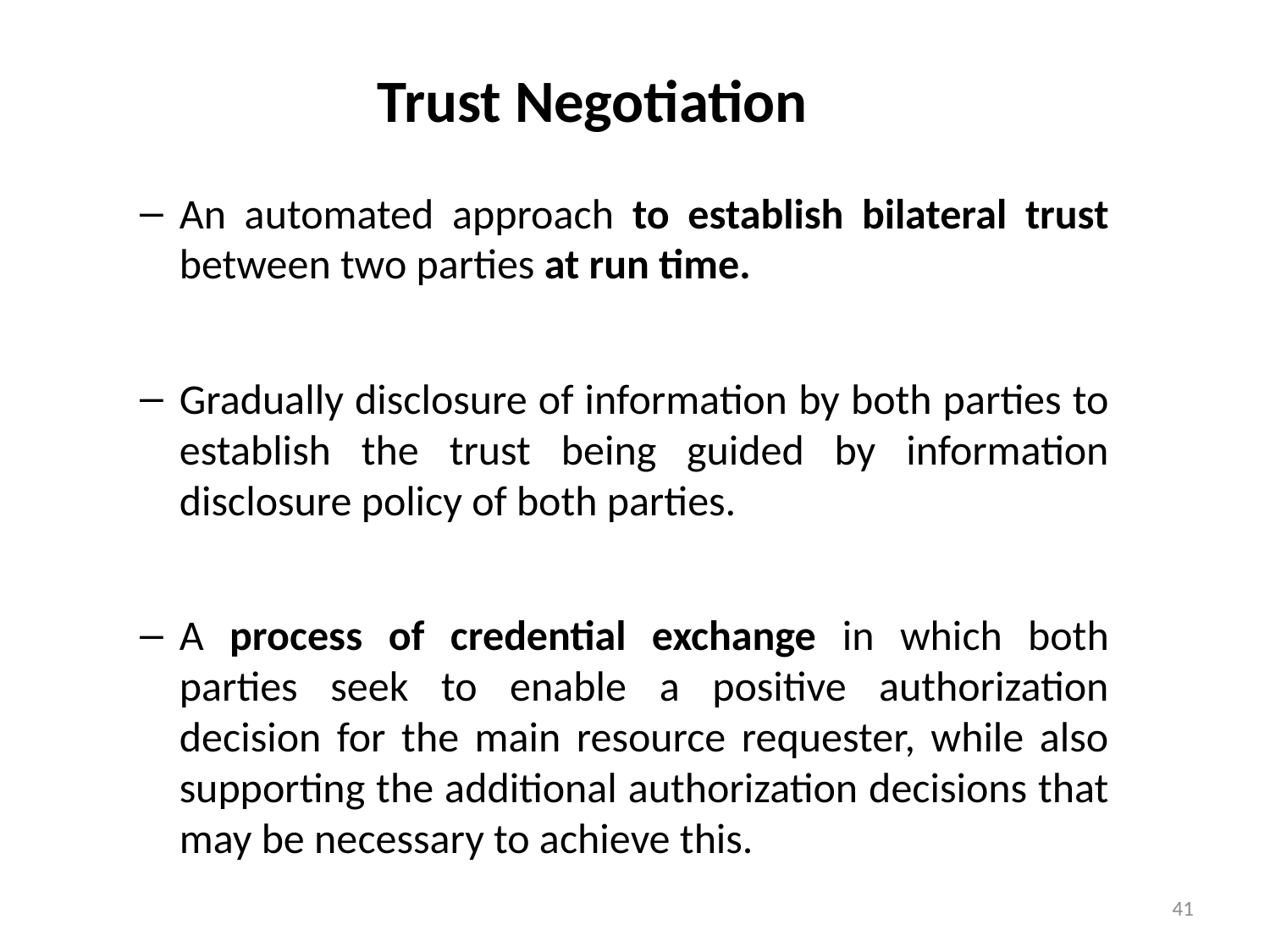

# Trust Negotiation
An automated approach to establish bilateral trust between two parties at run time.

Gradually disclosure of information by both parties to establish the trust being guided by information disclosure policy of both parties.

A process of credential exchange in which both parties seek to enable a positive authorization decision for the main resource requester, while also supporting the additional authorization decisions that may be necessary to achieve this.
41